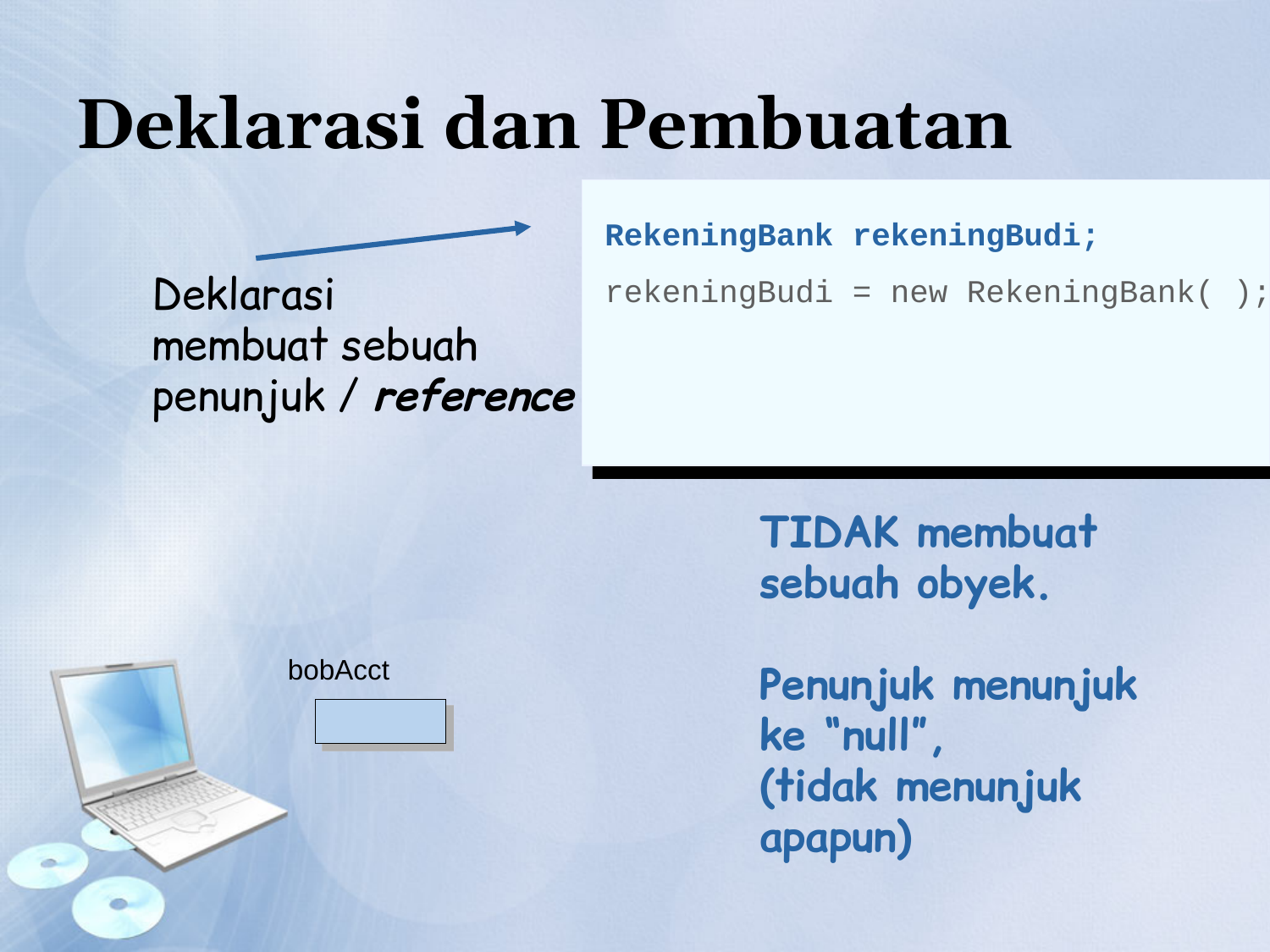

# Deklarasi dan Pembuatan

RekeningBank rekeningBudi;
rekeningBudi = new RekeningBank( );

Deklarasi
membuat sebuah
penunjuk / reference

TIDAK membuat sebuah obyek.
Penunjuk menunjuk ke “null”,
(tidak menunjuk apapun)
bobAcct